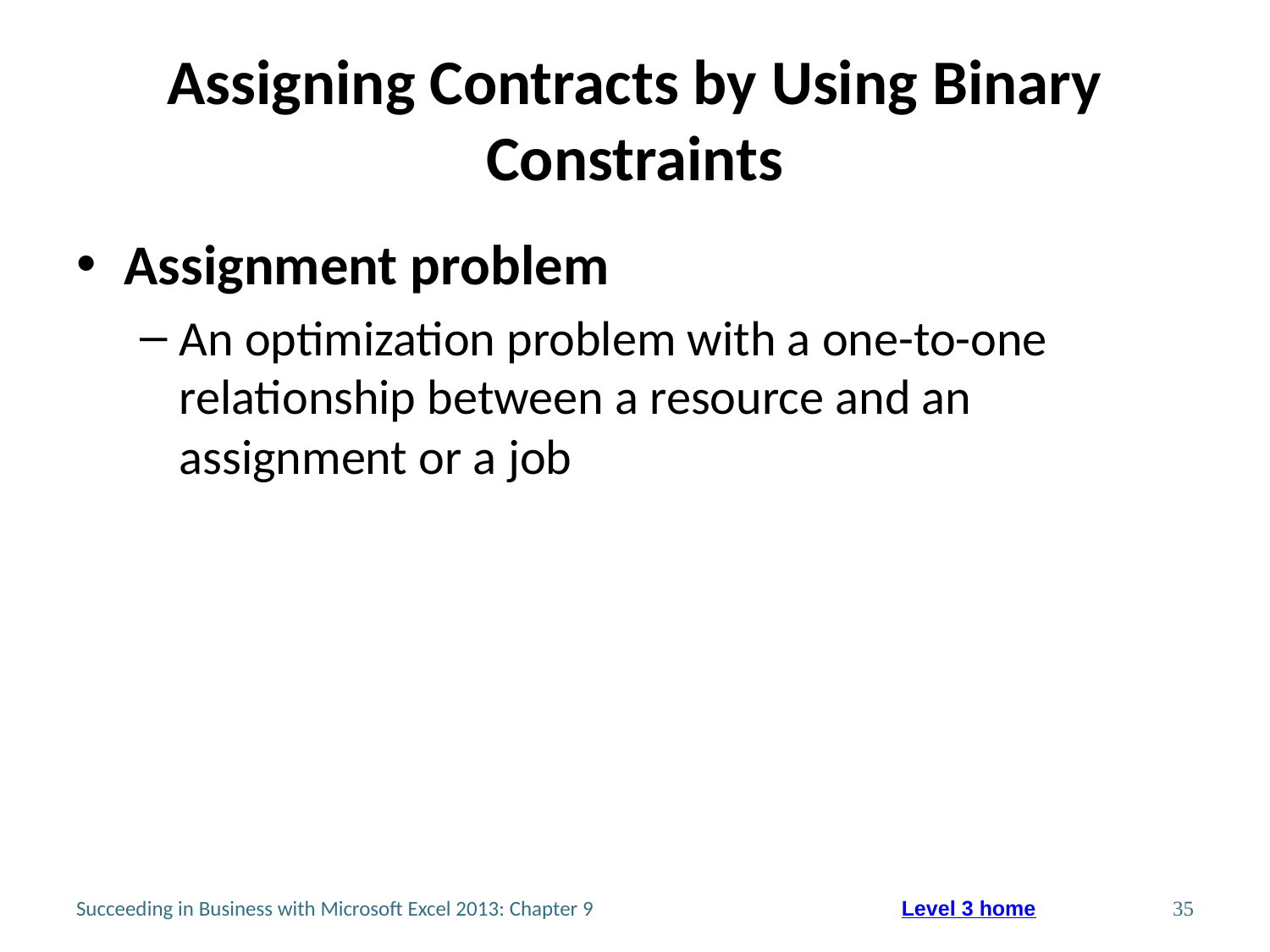

# Assigning Contracts by Using Binary Constraints
Assignment problem
An optimization problem with a one-to-one relationship between a resource and an assignment or a job
Succeeding in Business with Microsoft Excel 2013: Chapter 9
35
Level 3 home